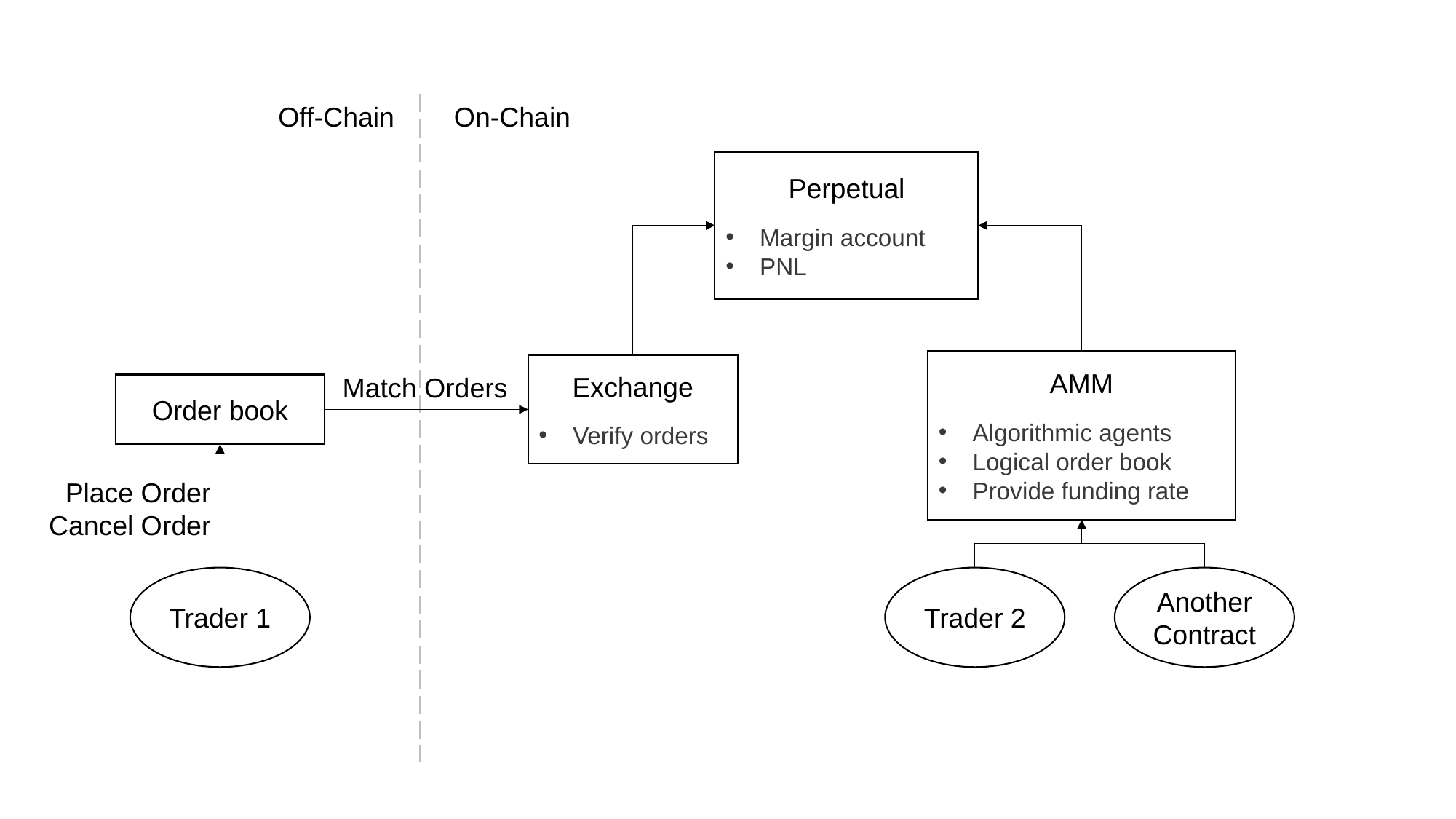

Off-Chain
On-Chain
Perpetual

Margin account
PNL
AMM

Algorithmic agents
Logical order book
Provide funding rate
Exchange

Verify orders
Match Orders
Order book
Place Order
Cancel Order
Trader 1
Trader 2
Another Contract